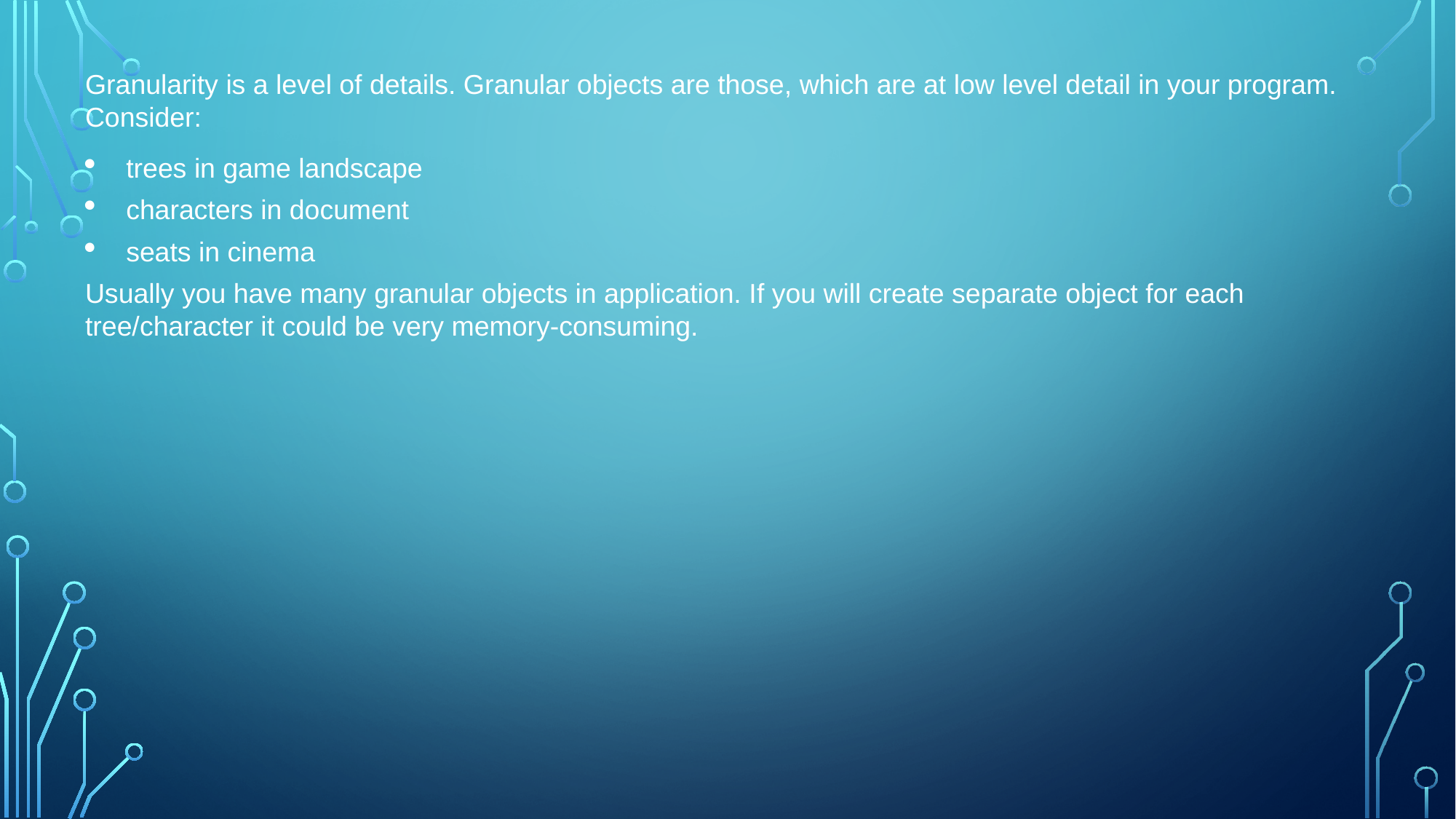

Granularity is a level of details. Granular objects are those, which are at low level detail in your program. Consider:
trees in game landscape
characters in document
seats in cinema
Usually you have many granular objects in application. If you will create separate object for each tree/character it could be very memory-consuming.